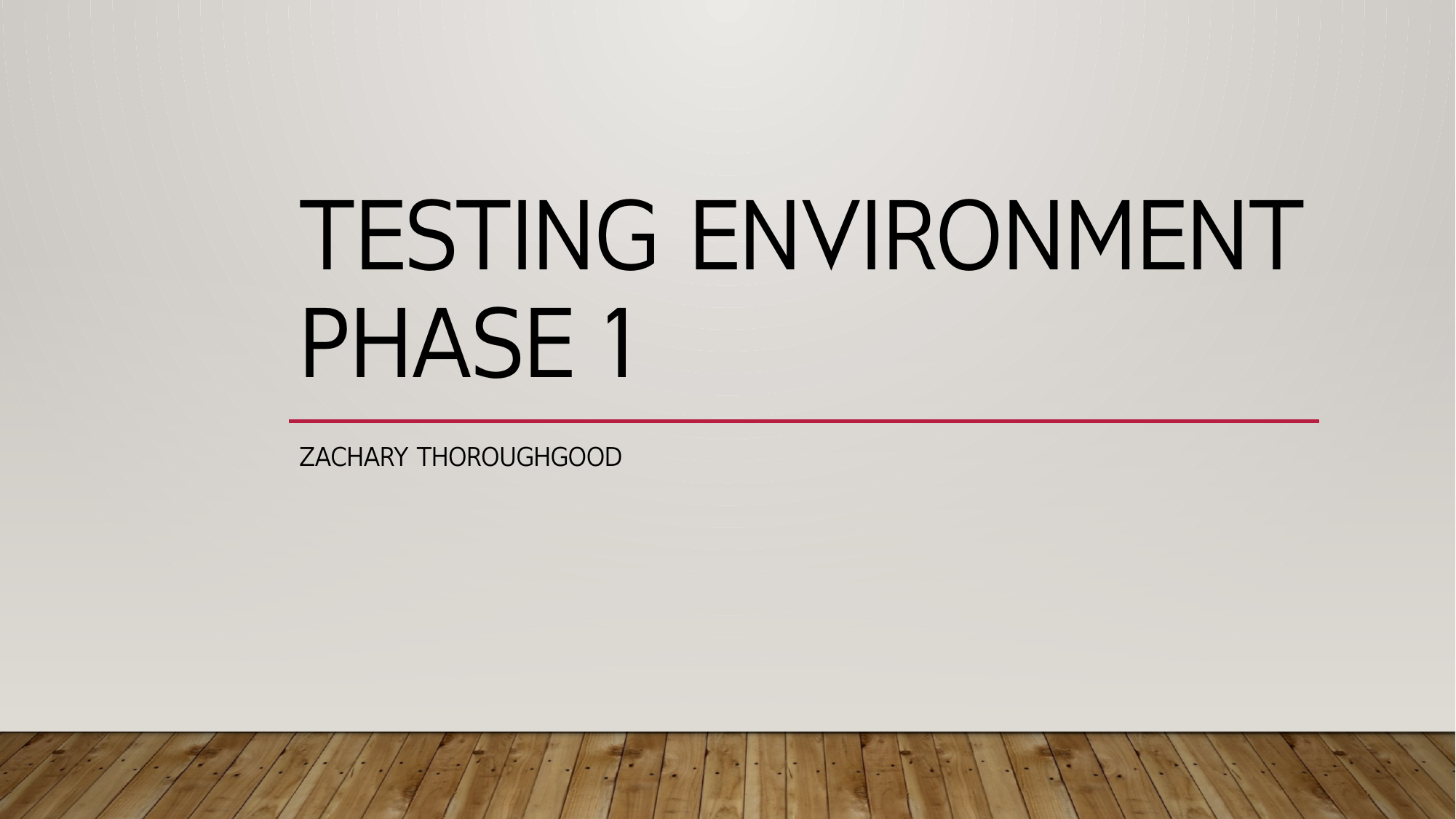

# Testing Environment Phase 1
Zachary Thoroughgood